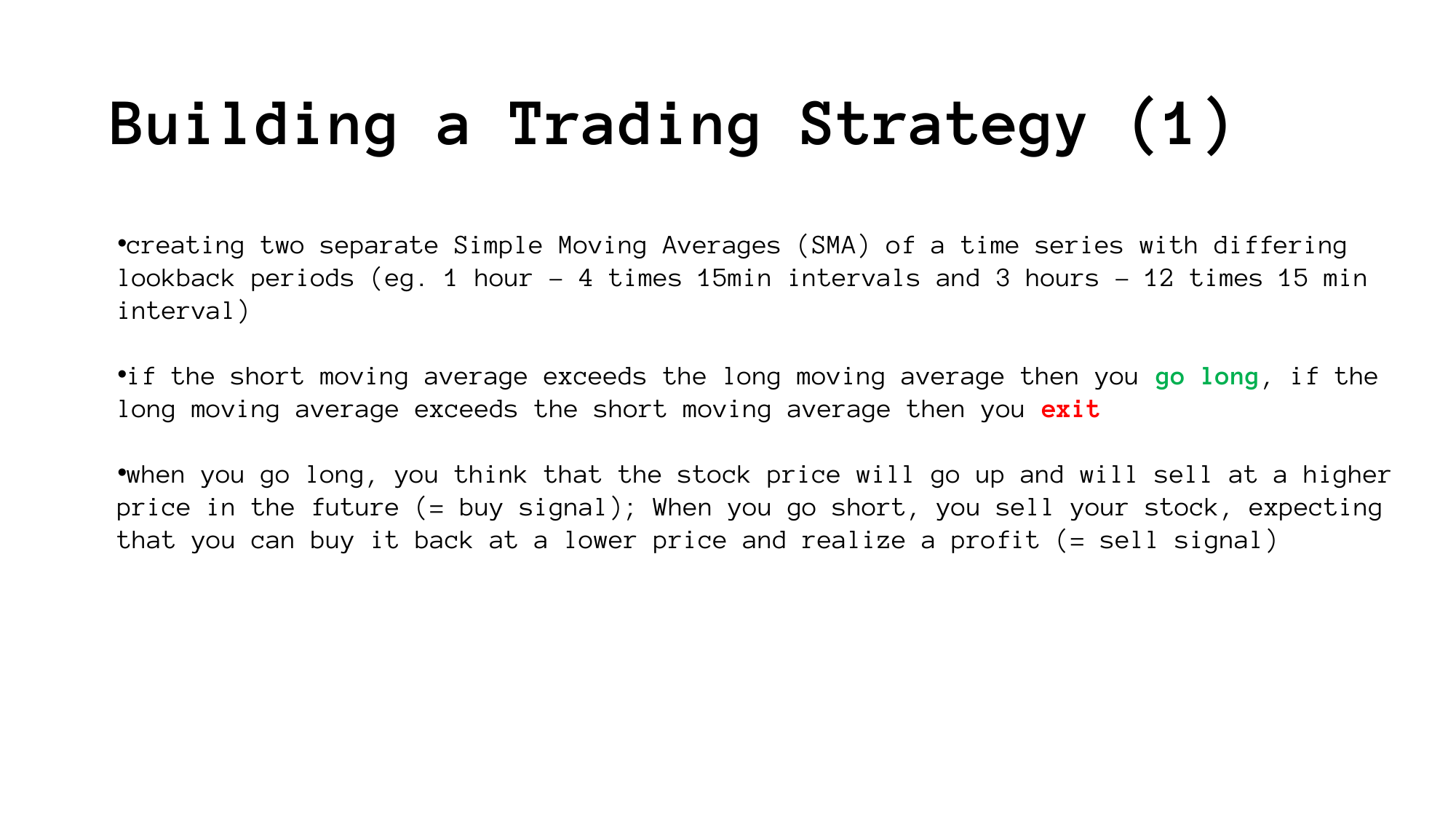

# Building a Trading Strategy (1)
creating two separate Simple Moving Averages (SMA) of a time series with differing lookback periods (eg. 1 hour – 4 times 15min intervals and 3 hours – 12 times 15 min interval)

if the short moving average exceeds the long moving average then you go long, if the long moving average exceeds the short moving average then you exit

when you go long, you think that the stock price will go up and will sell at a higher price in the future (= buy signal); When you go short, you sell your stock, expecting that you can buy it back at a lower price and realize a profit (= sell signal)